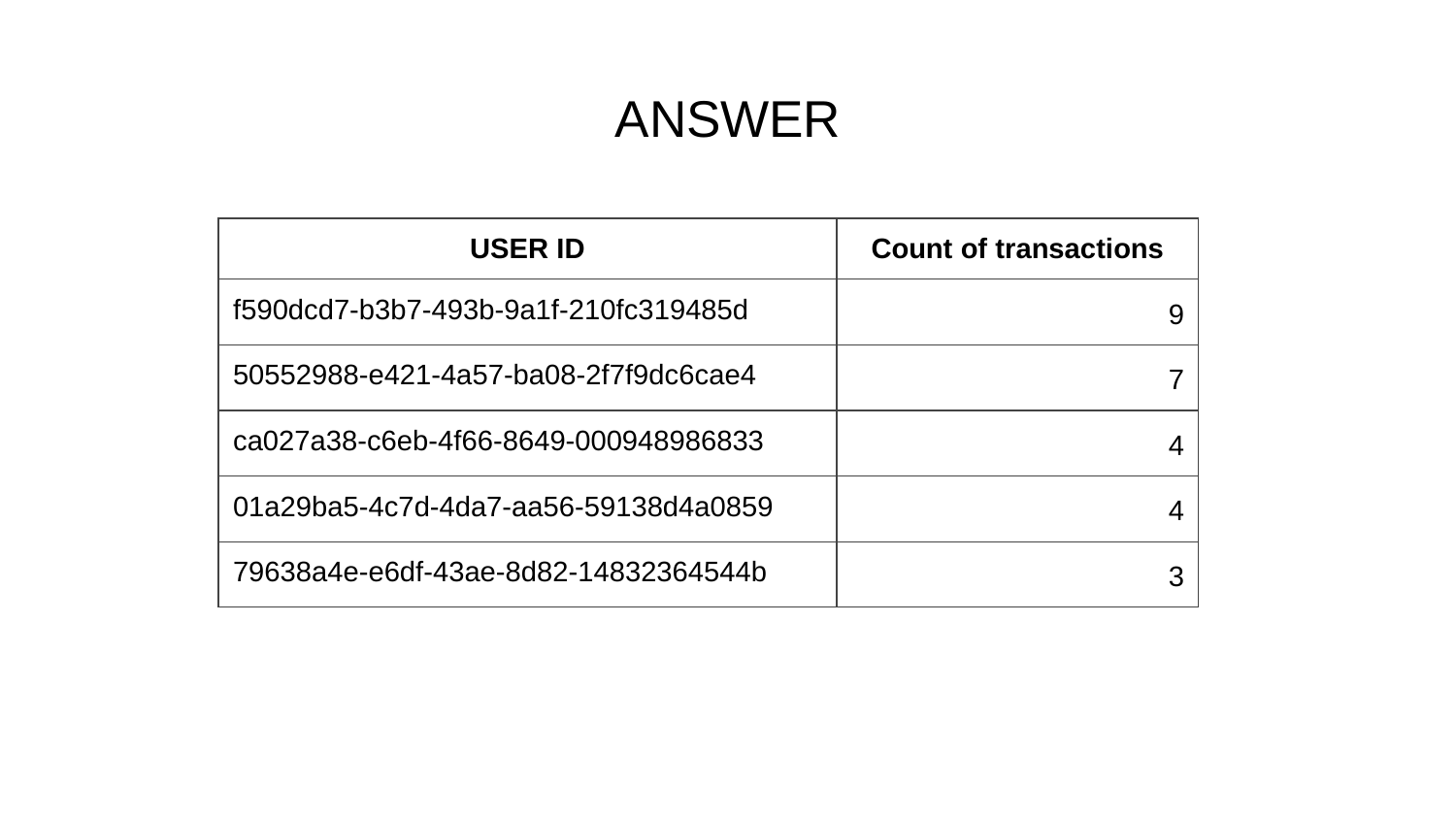

# ANSWER
| USER ID | Count of transactions |
| --- | --- |
| f590dcd7-b3b7-493b-9a1f-210fc319485d | 9 |
| 50552988-e421-4a57-ba08-2f7f9dc6cae4 | 7 |
| ca027a38-c6eb-4f66-8649-000948986833 | 4 |
| 01a29ba5-4c7d-4da7-aa56-59138d4a0859 | 4 |
| 79638a4e-e6df-43ae-8d82-14832364544b | 3 |